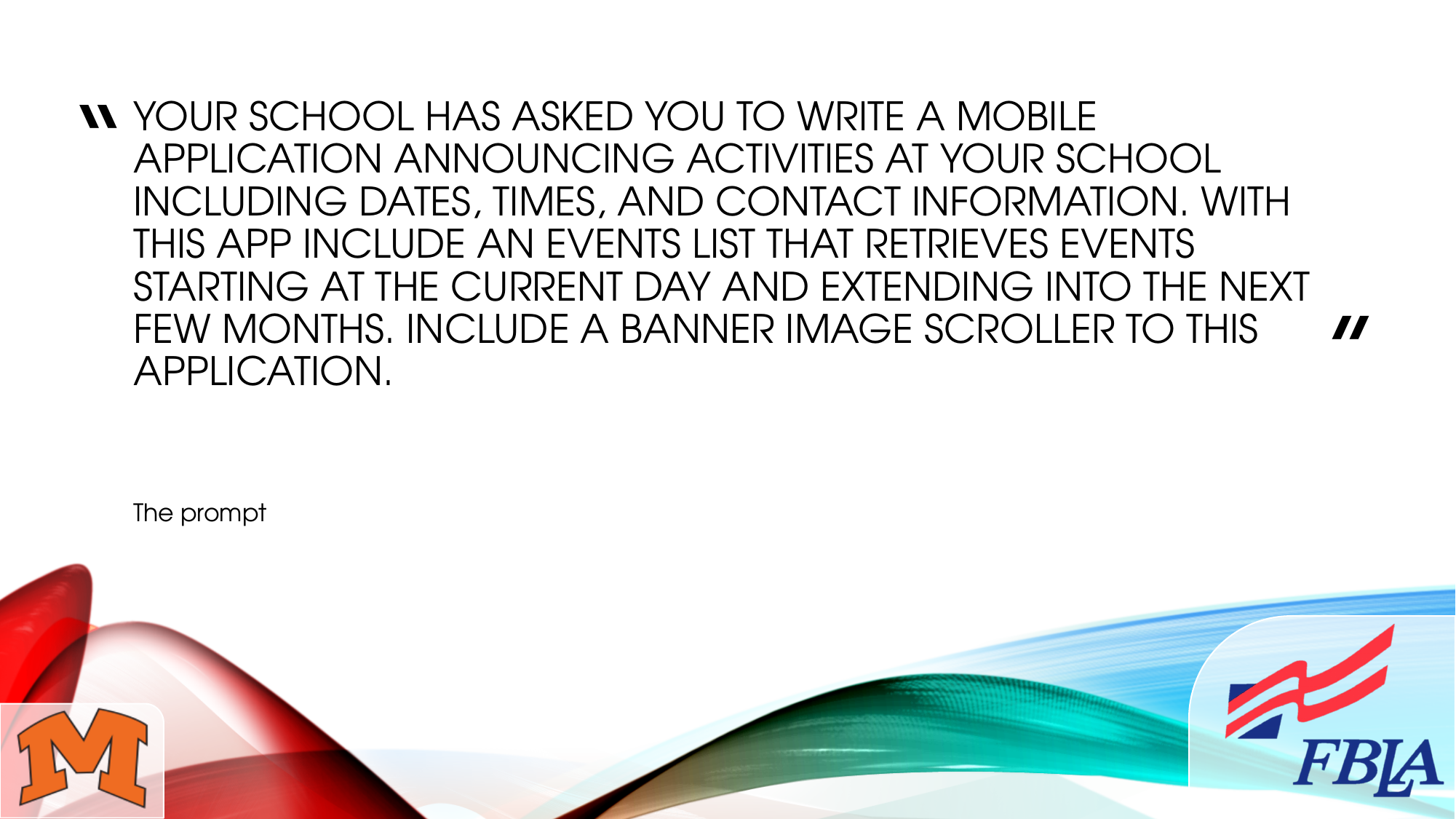

# Your school has asked you to write a mobile application announcing activities at your school including dates, times, and contact information. With this app include an events list that retrieves events starting at the current day and extending into the next few months. Include a banner image scroller to this application.

The prompt